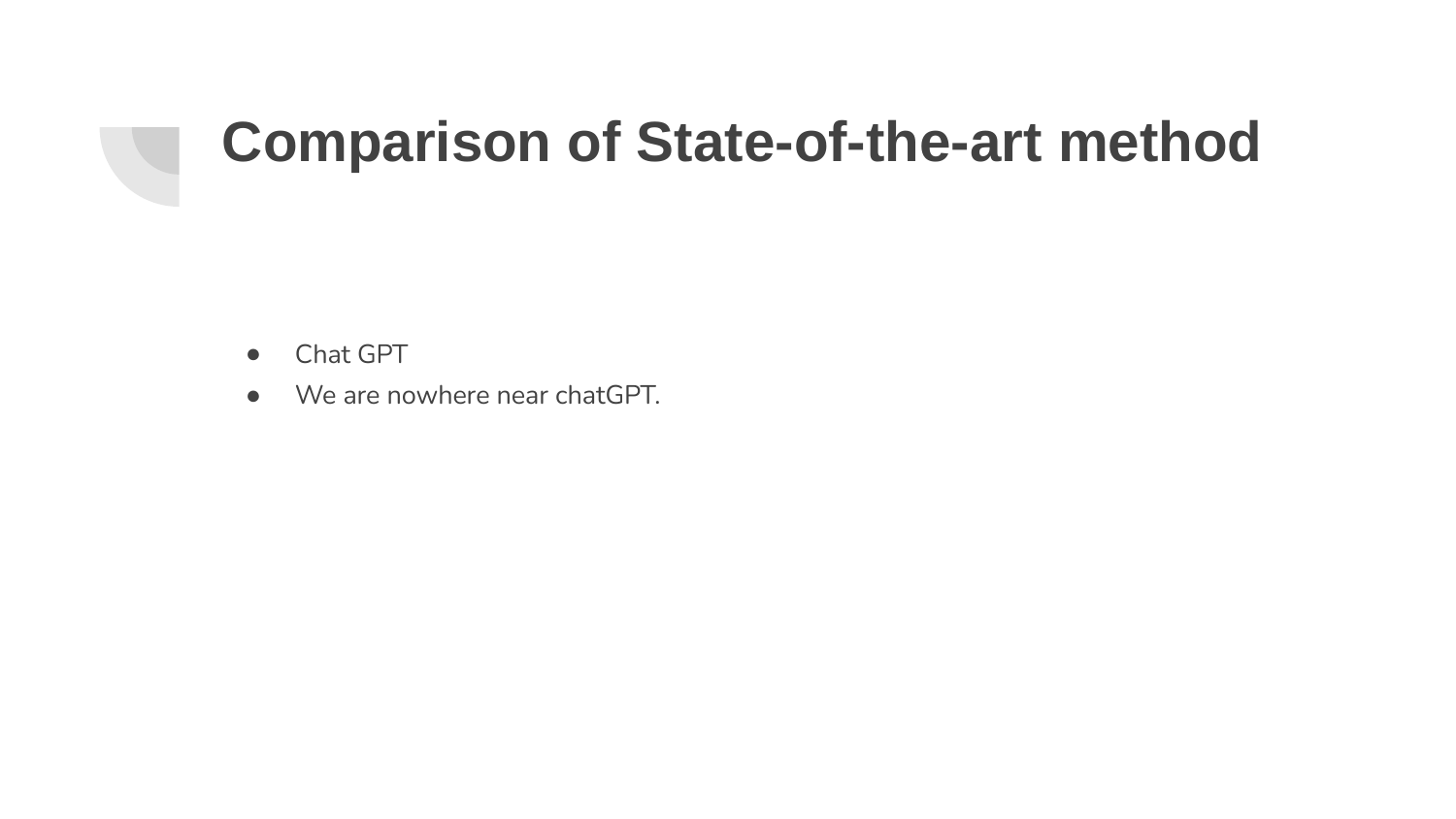

# Comparison of State-of-the-art method
Chat GPT
We are nowhere near chatGPT.